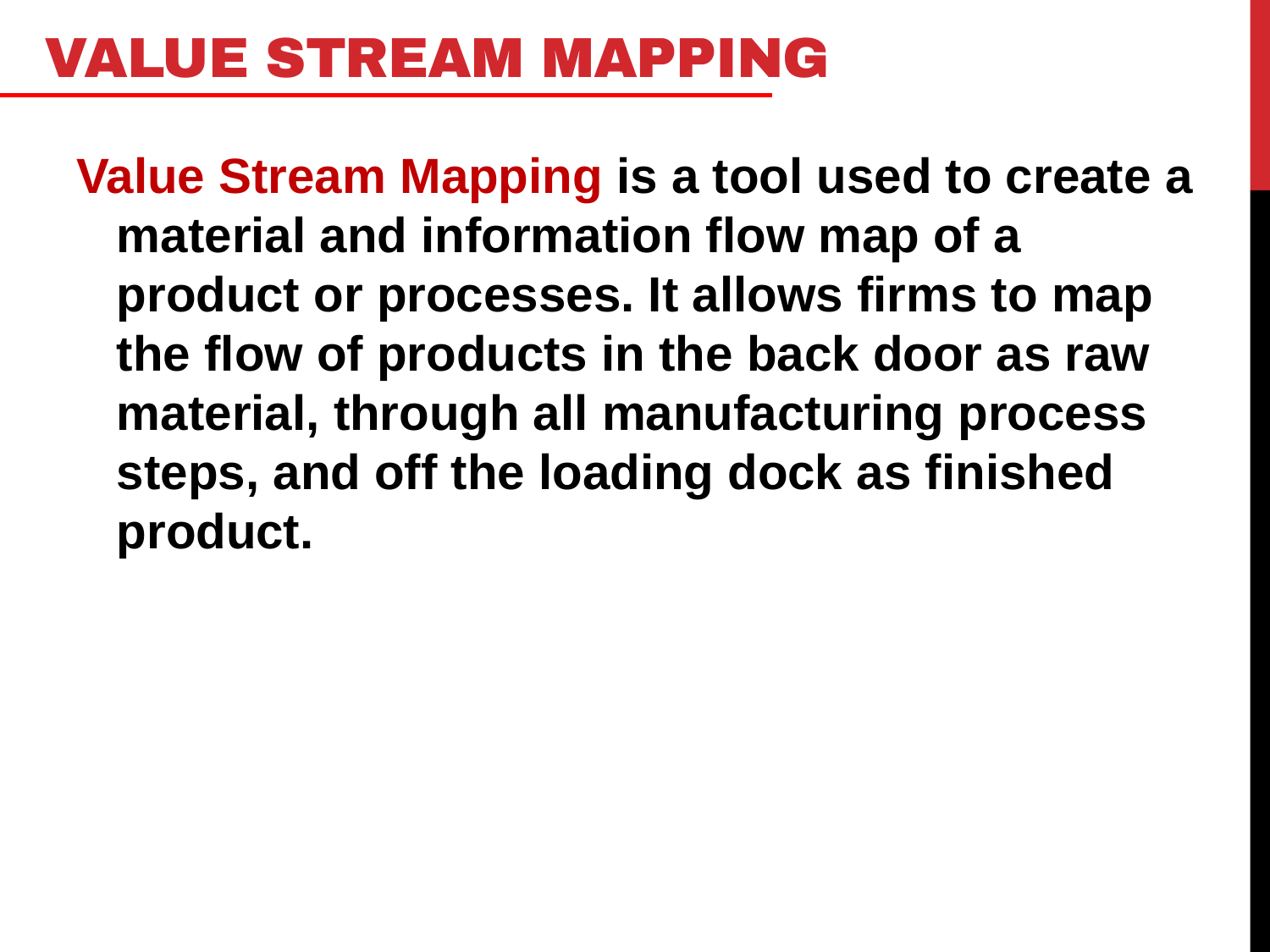

# Value Stream mapping
Value Stream Mapping is a tool used to create a material and information flow map of a product or processes. It allows firms to map the flow of products in the back door as raw material, through all manufacturing process steps, and off the loading dock as finished product.